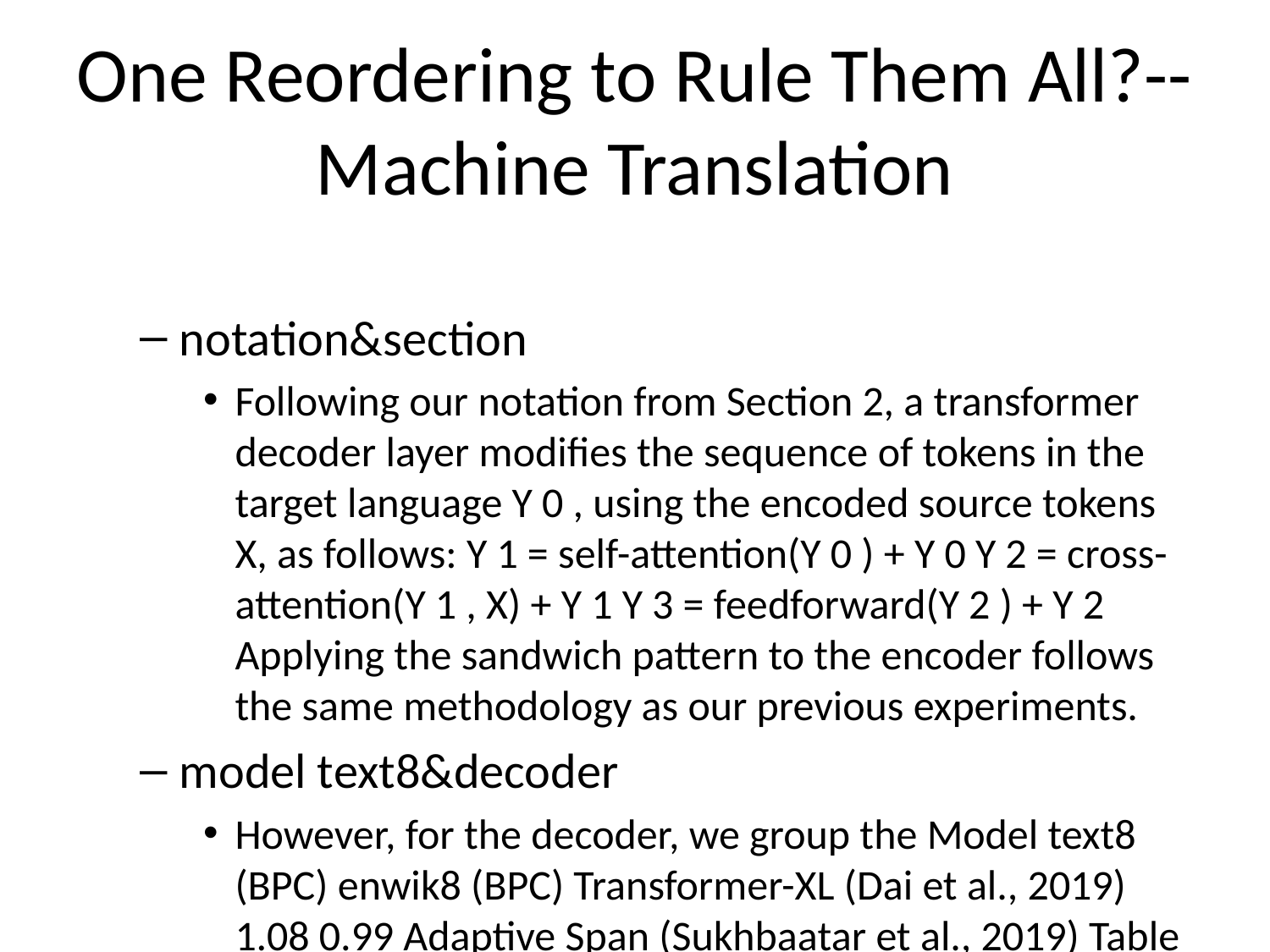

# One Reordering to Rule Them All?--Machine Translation

notation&section
Following our notation from Section 2, a transformer decoder layer modifies the sequence of tokens in the target language Y 0 , using the encoded source tokens X, as follows: Y 1 = self-attention(Y 0 ) + Y 0 Y 2 = cross-attention(Y 1 , X) + Y 1 Y 3 = feedforward(Y 2 ) + Y 2 Applying the sandwich pattern to the encoder follows the same methodology as our previous experiments.
model text8&decoder
However, for the decoder, we group the Model text8 (BPC) enwik8 (BPC) Transformer-XL (Dai et al., 2019) 1.08 0.99 Adaptive Span (Sukhbaatar et al., 2019) Table 5 : Performance on character-level language modeling, evaluated on the enwik8 and text8 test sets.